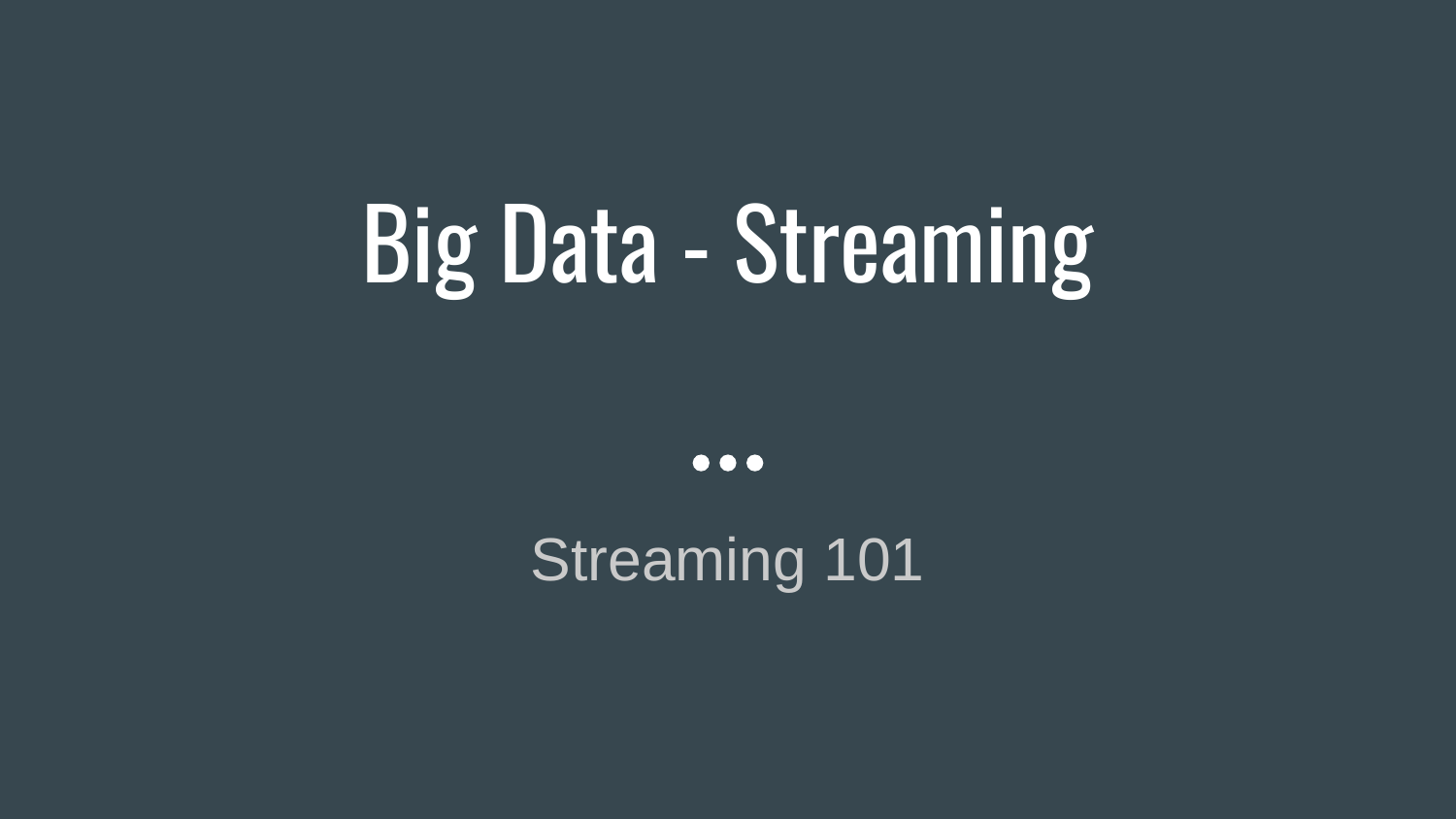

# Big Data - Streaming

Streaming 101